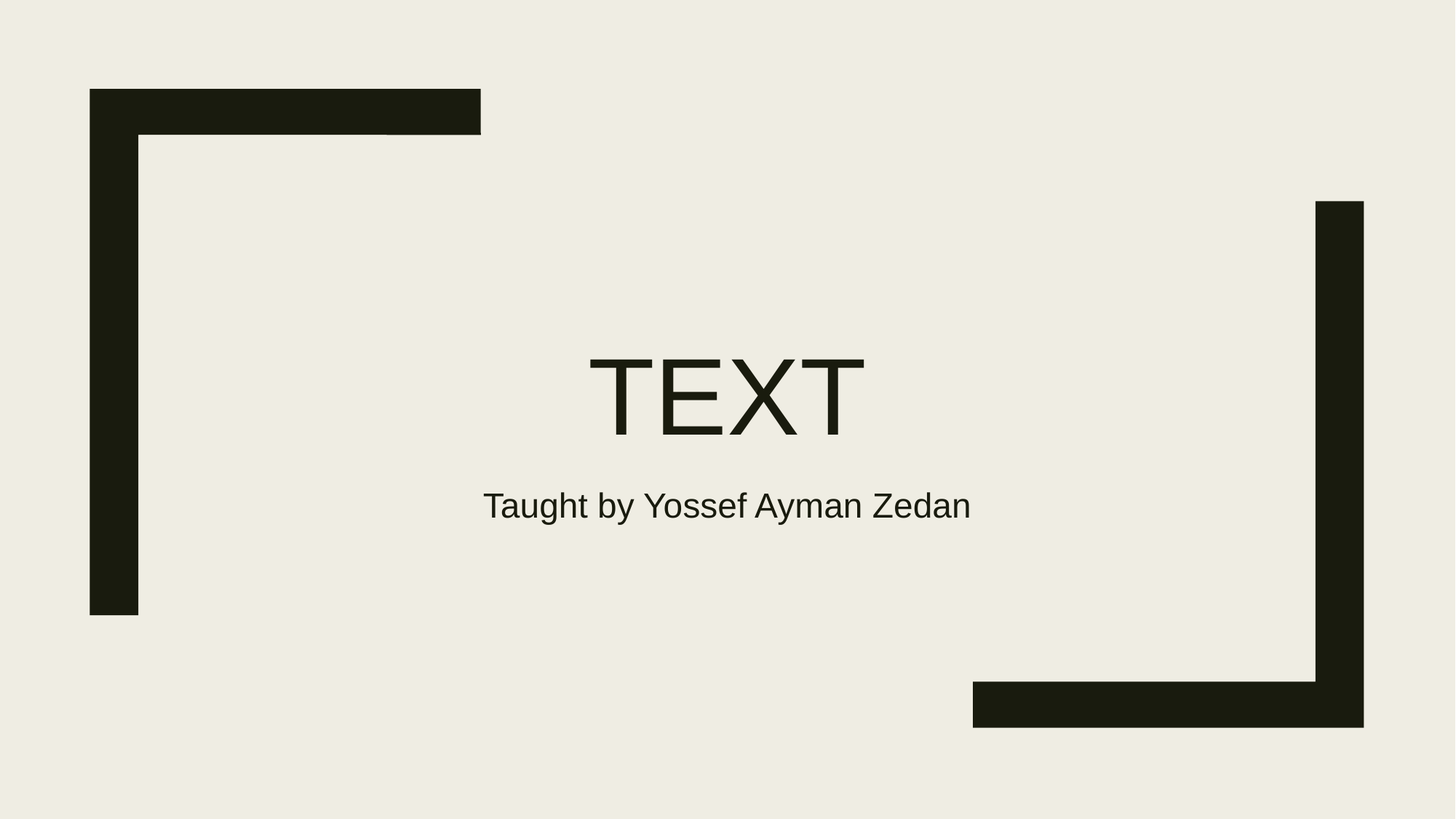

# text
Taught by Yossef Ayman Zedan